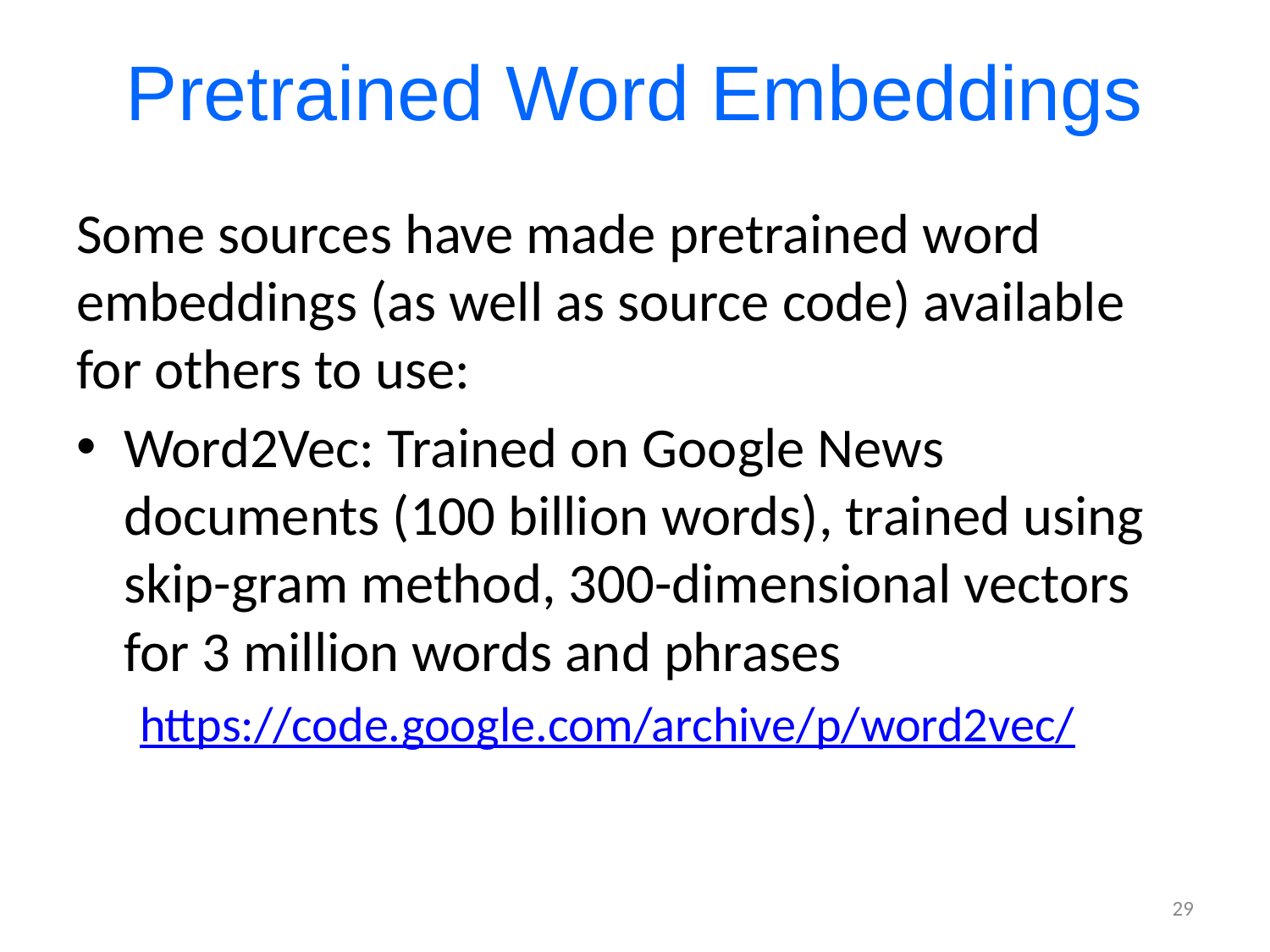

# Pretrained Word Embeddings
Some sources have made pretrained word embeddings (as well as source code) available for others to use:
Word2Vec: Trained on Google News documents (100 billion words), trained using skip-gram method, 300-dimensional vectors for 3 million words and phrases
https://code.google.com/archive/p/word2vec/

29